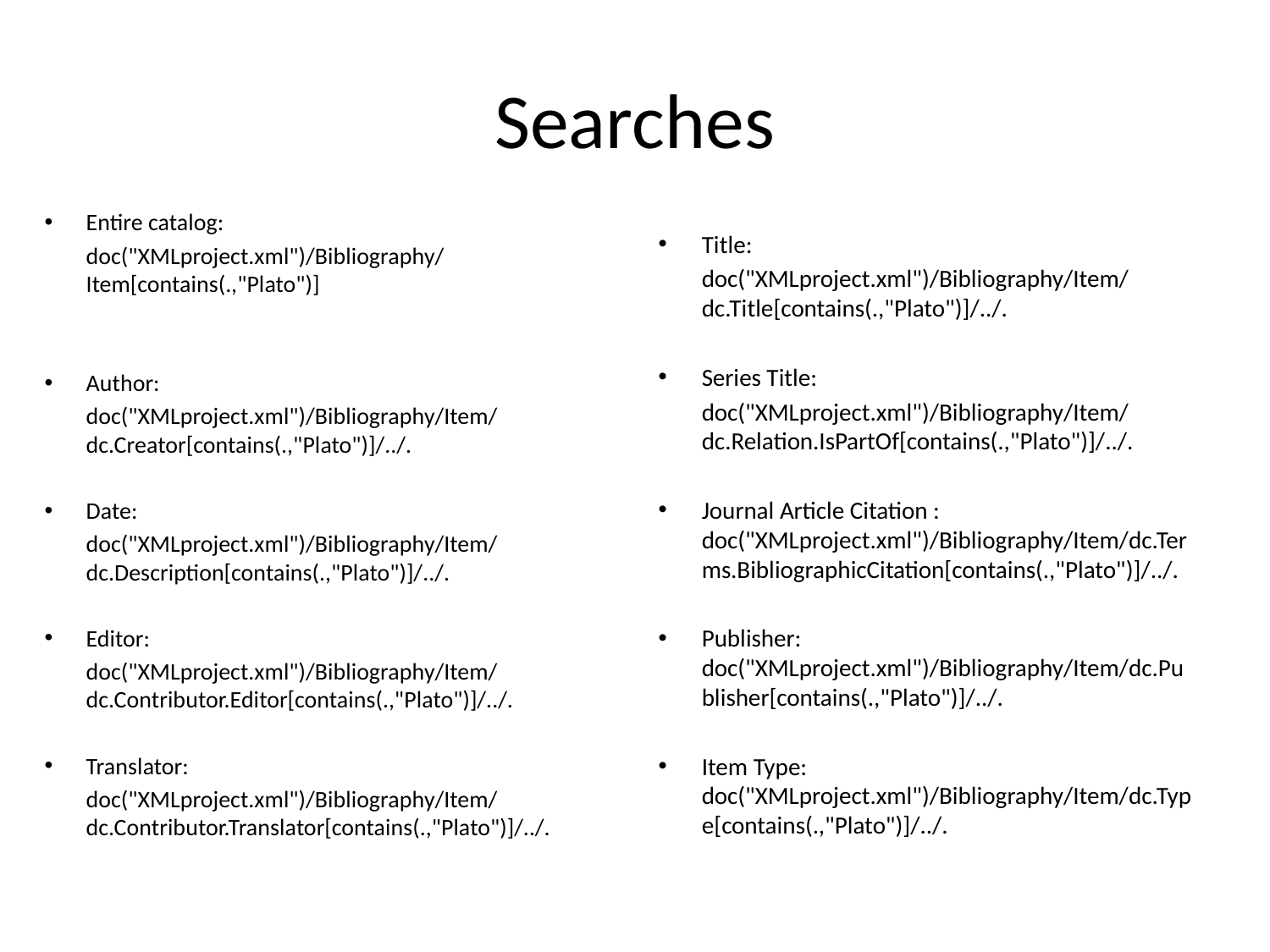

# Searches
Entire catalog:
	doc("XMLproject.xml")/Bibliography/Item[contains(.,"Plato")]

Author:
	doc("XMLproject.xml")/Bibliography/Item/dc.Creator[contains(.,"Plato")]/../.

Date:
	doc("XMLproject.xml")/Bibliography/Item/dc.Description[contains(.,"Plato")]/../.

Editor:
	doc("XMLproject.xml")/Bibliography/Item/dc.Contributor.Editor[contains(.,"Plato")]/../.

Translator:
	doc("XMLproject.xml")/Bibliography/Item/dc.Contributor.Translator[contains(.,"Plato")]/../.

Title:
	doc("XMLproject.xml")/Bibliography/Item/dc.Title[contains(.,"Plato")]/../.

Series Title:
	doc("XMLproject.xml")/Bibliography/Item/dc.Relation.IsPartOf[contains(.,"Plato")]/../.

Journal Article Citation : doc("XMLproject.xml")/Bibliography/Item/dc.Terms.BibliographicCitation[contains(.,"Plato")]/../.

Publisher: doc("XMLproject.xml")/Bibliography/Item/dc.Publisher[contains(.,"Plato")]/../.

Item Type: doc("XMLproject.xml")/Bibliography/Item/dc.Type[contains(.,"Plato")]/../.